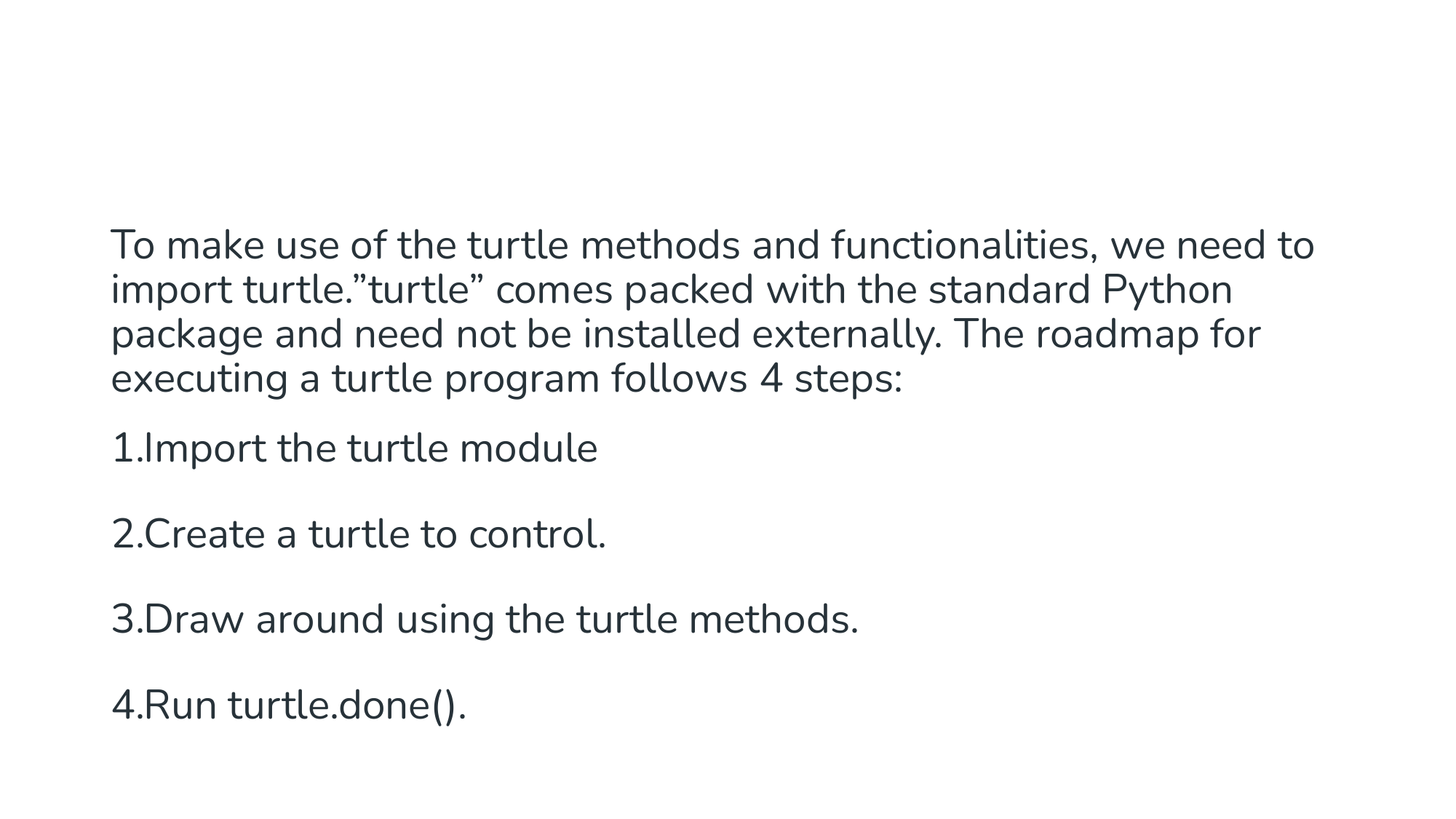

To make use of the turtle methods and functionalities, we need to import turtle.”turtle” comes packed with the standard Python package and need not be installed externally. The roadmap for executing a turtle program follows 4 steps:
Import the turtle module
Create a turtle to control.
Draw around using the turtle methods.
Run turtle.done().